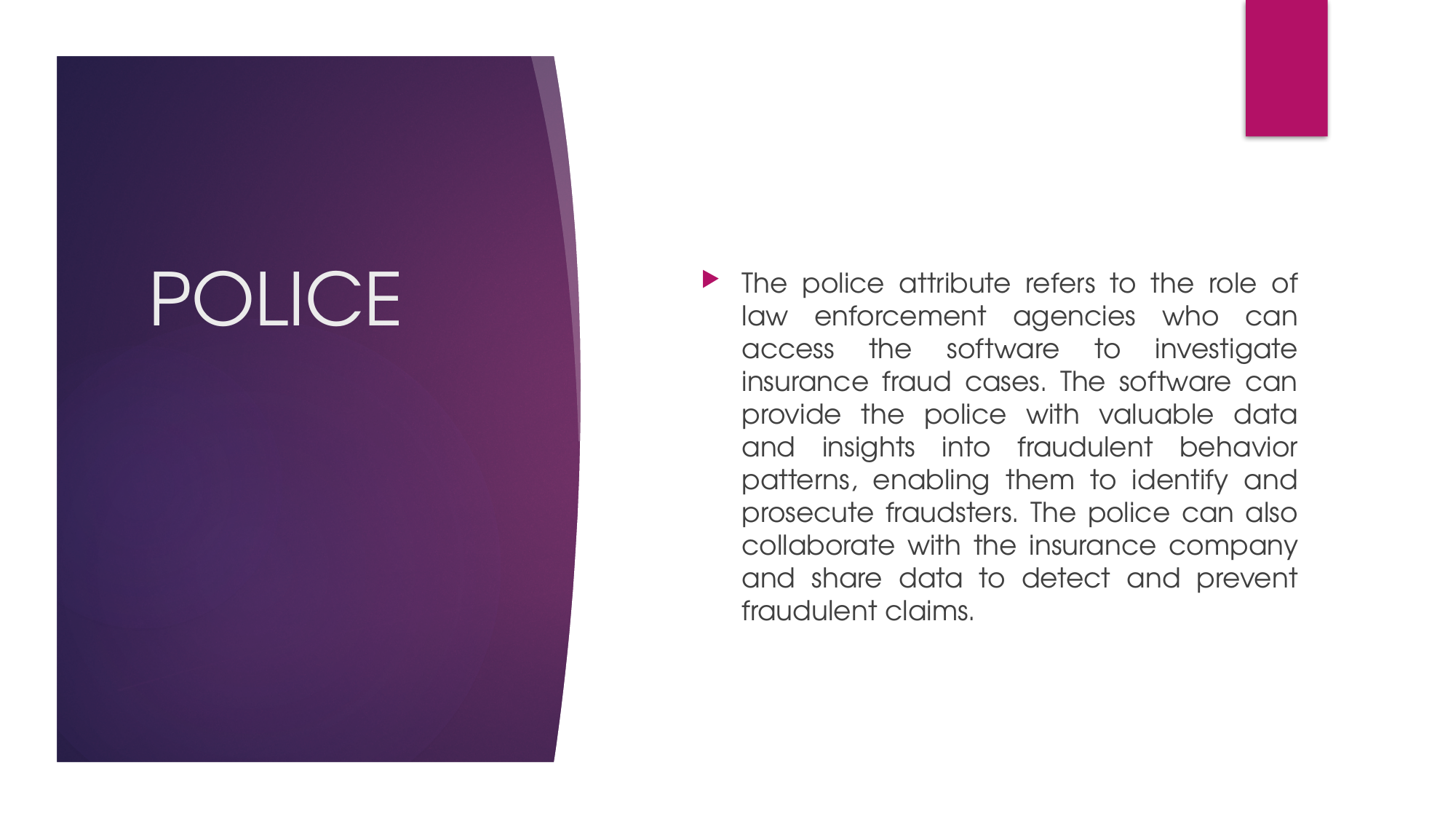

# POLICE
The police attribute refers to the role of law enforcement agencies who can access the software to investigate insurance fraud cases. The software can provide the police with valuable data and insights into fraudulent behavior patterns, enabling them to identify and prosecute fraudsters. The police can also collaborate with the insurance company and share data to detect and prevent fraudulent claims.